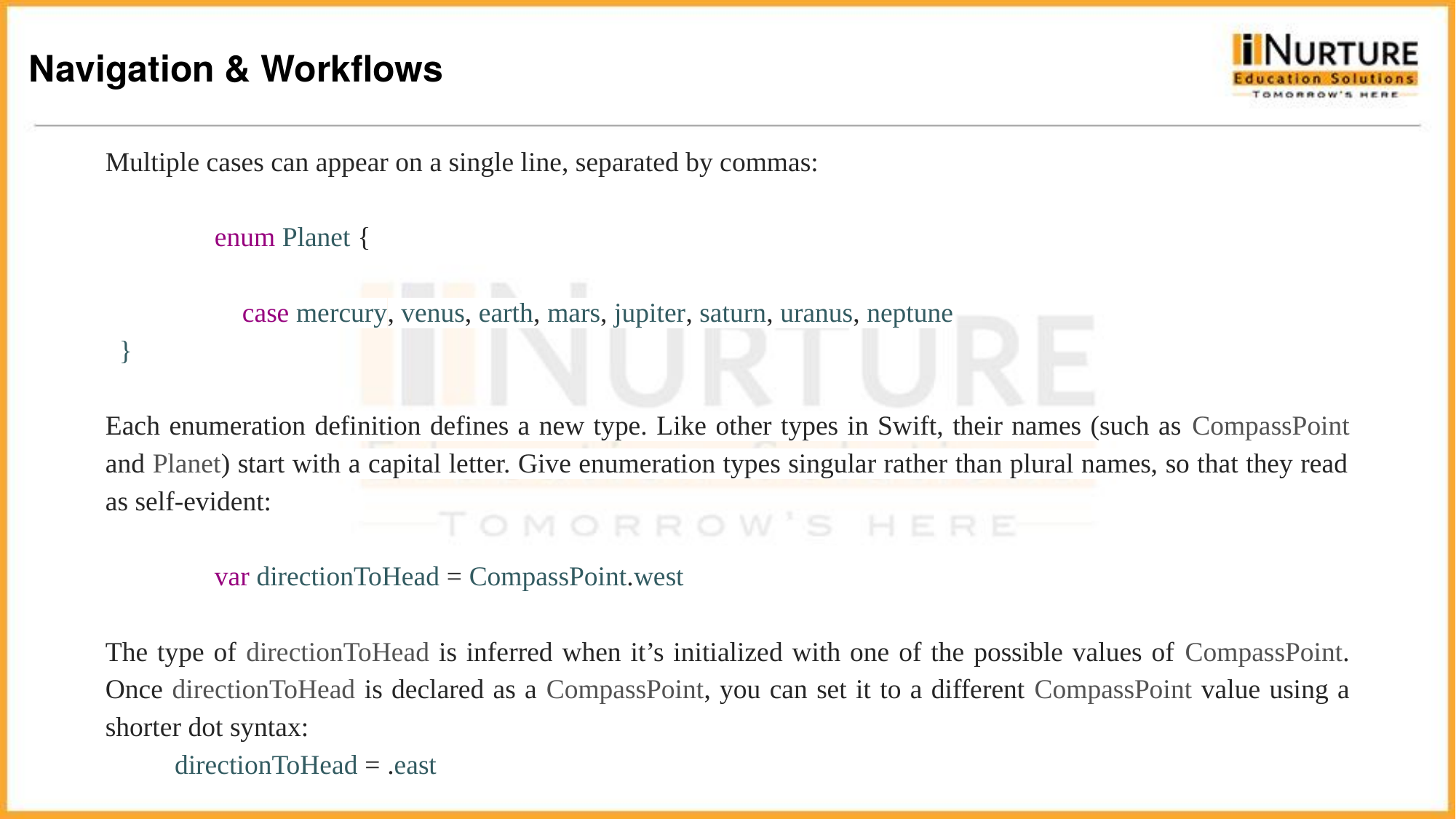

Navigation & Workflows
Multiple cases can appear on a single line, separated by commas:

	enum Planet {

	    case mercury, venus, earth, mars, jupiter, saturn, uranus, neptune
  }

Each enumeration definition defines a new type. Like other types in Swift, their names (such as CompassPoint and Planet) start with a capital letter. Give enumeration types singular rather than plural names, so that they read as self-evident:

	var directionToHead = CompassPoint.west

The type of directionToHead is inferred when it’s initialized with one of the possible values of CompassPoint. Once directionToHead is declared as a CompassPoint, you can set it to a different CompassPoint value using a shorter dot syntax:
          directionToHead = .east